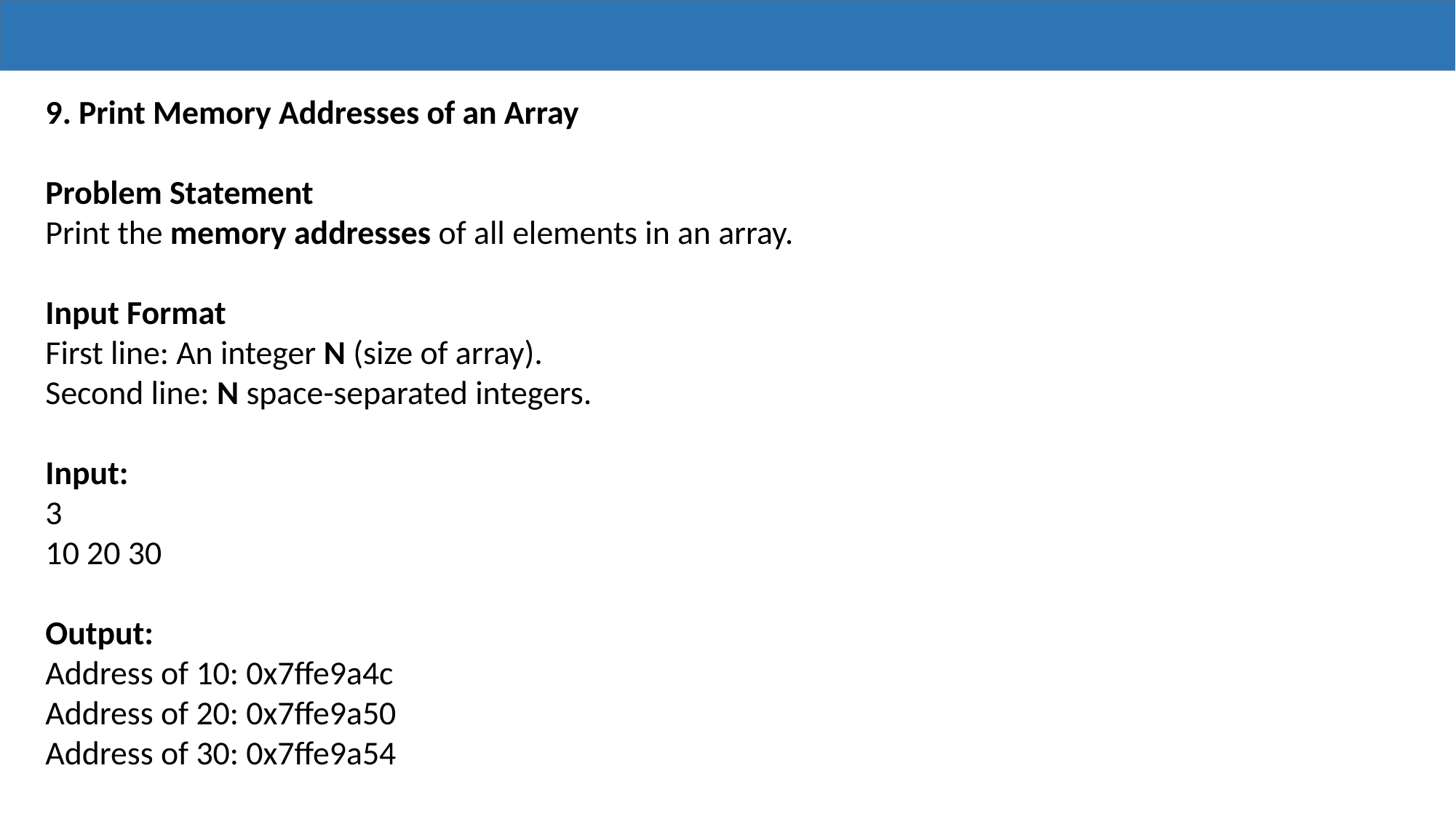

9. Print Memory Addresses of an Array

Problem Statement
Print the memory addresses of all elements in an array.

Input Format
First line: An integer N (size of array).
Second line: N space-separated integers.

Input:
3
10 20 30

Output:
Address of 10: 0x7ffe9a4c
Address of 20: 0x7ffe9a50
Address of 30: 0x7ffe9a54